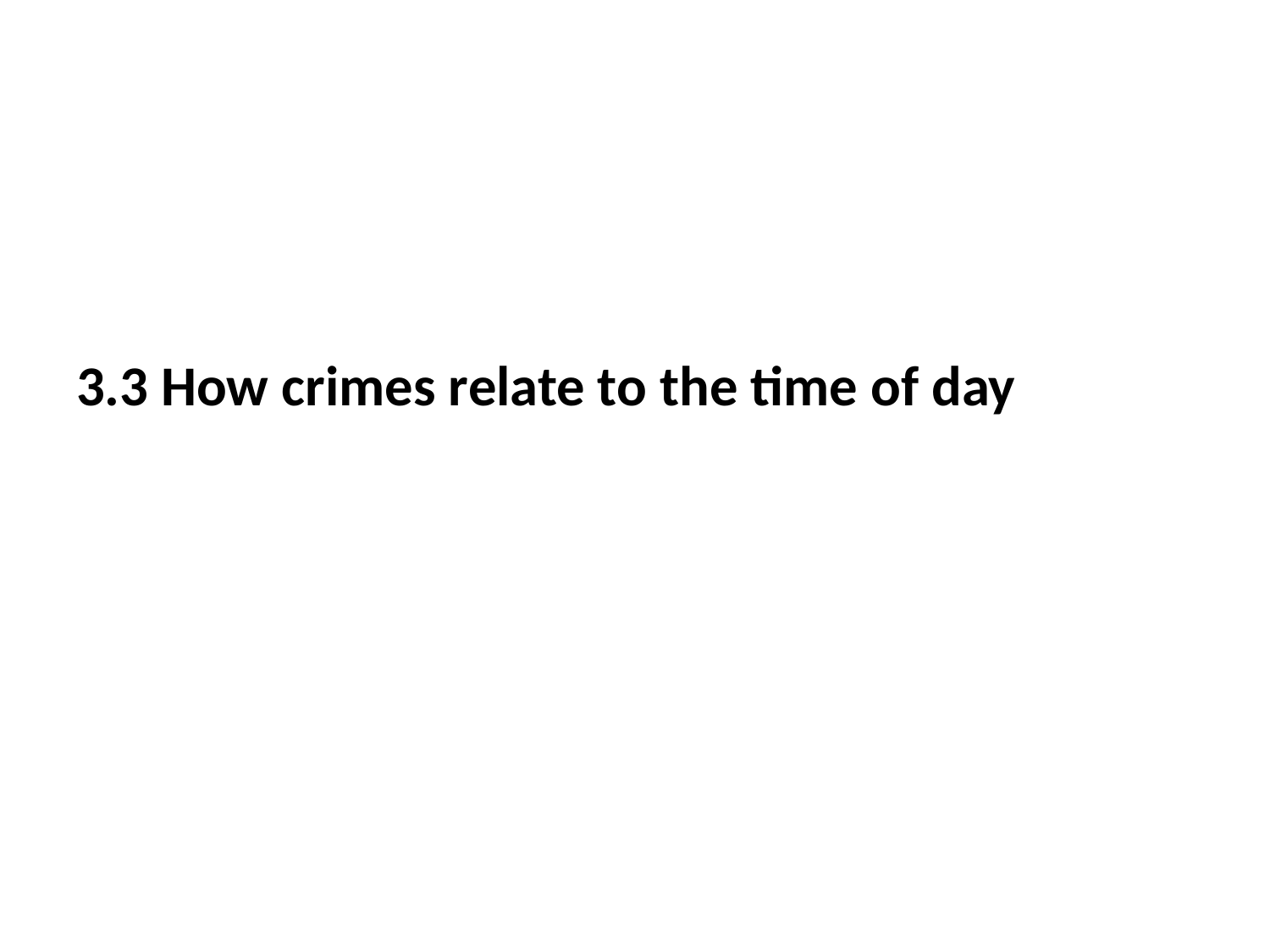

3.3 How crimes relate to the time of day